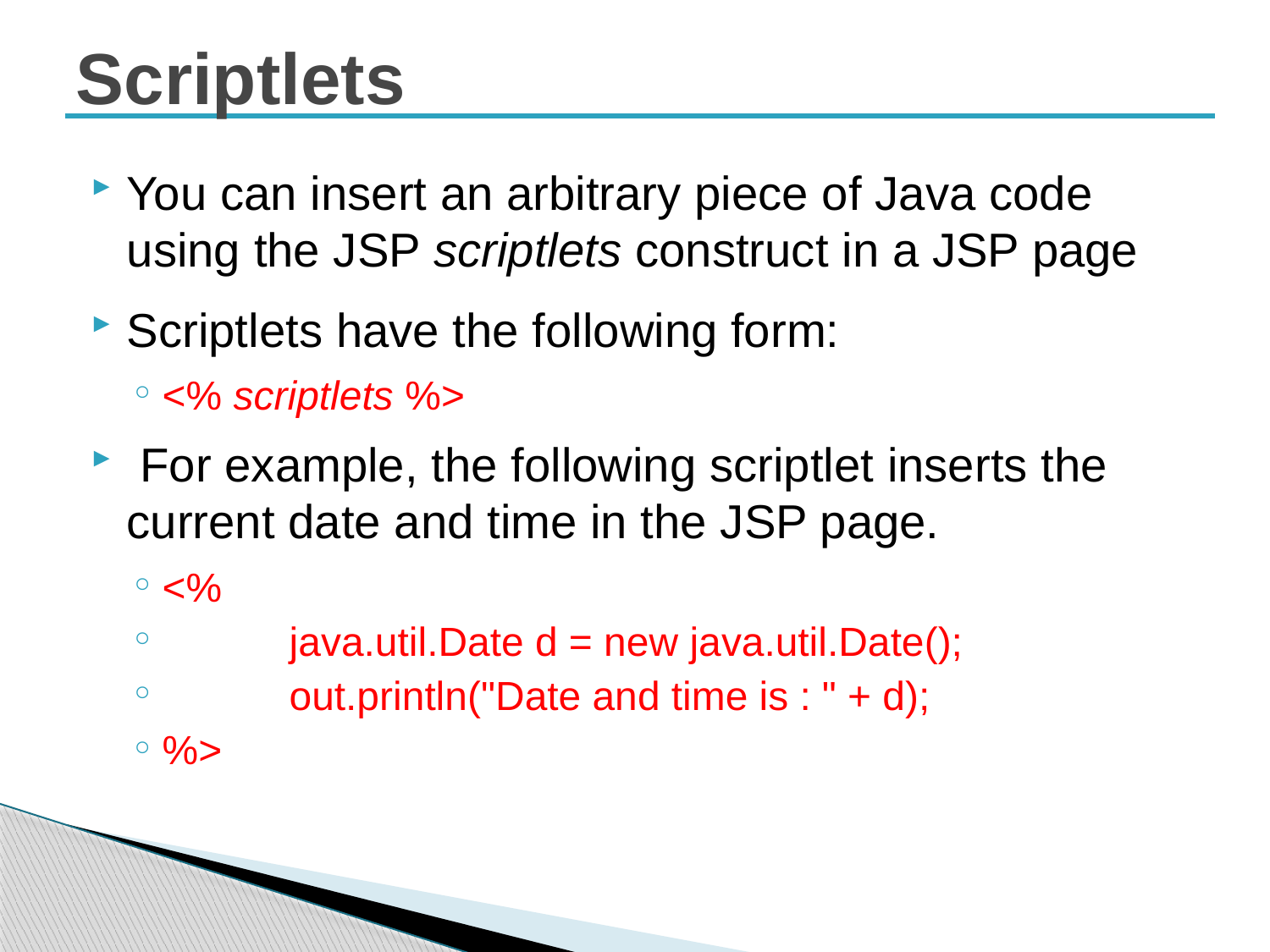

# Scriptlets
You can insert an arbitrary piece of Java code using the JSP scriptlets construct in a JSP page
Scriptlets have the following form:
<% scriptlets %>
 For example, the following scriptlet inserts the current date and time in the JSP page.
<%
	java.util.Date d = new java.util.Date();
	out.println("Date and time is : " + d);
%>